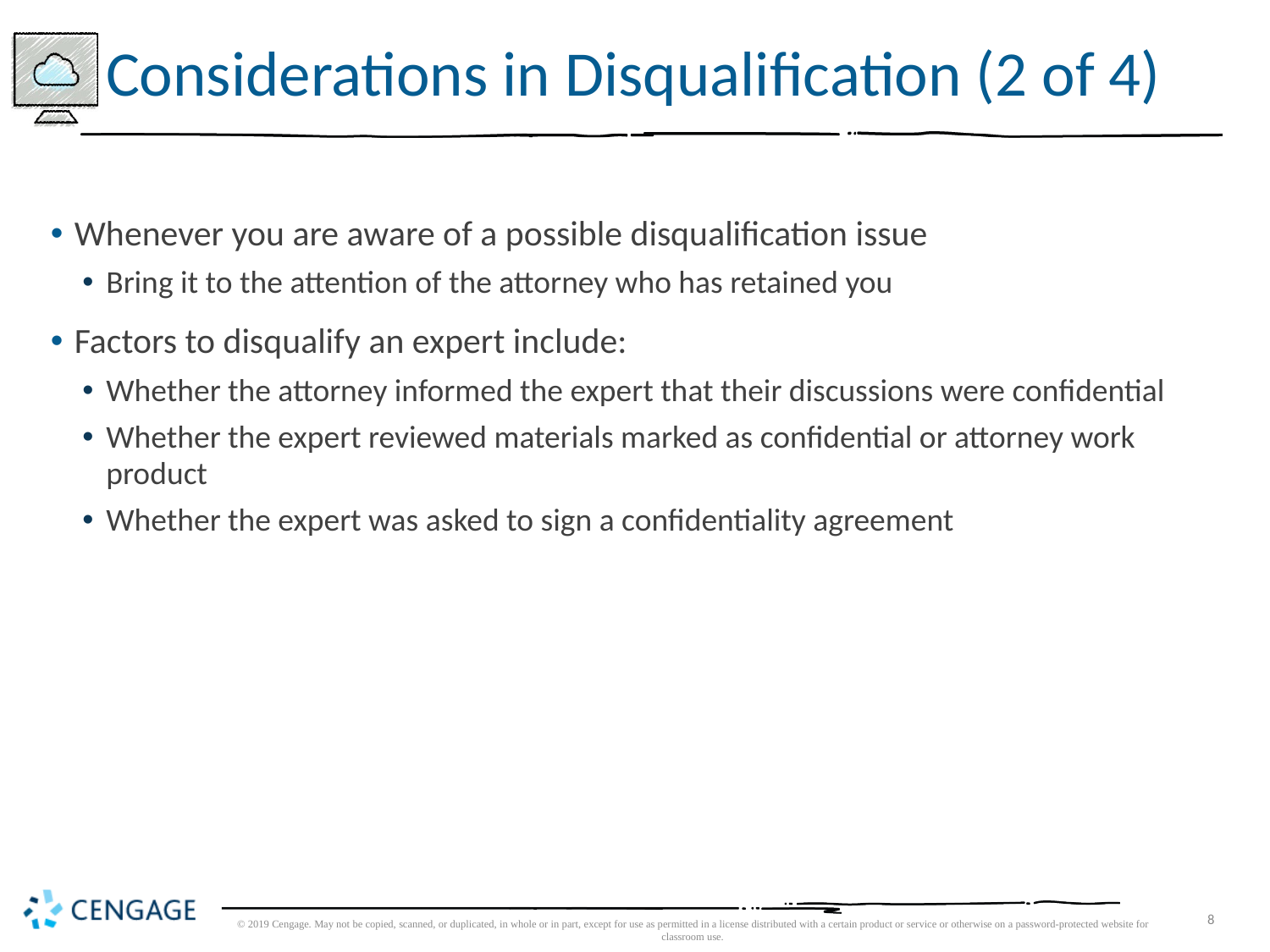

# Considerations in Disqualification (2 of 4)
Whenever you are aware of a possible disqualification issue
Bring it to the attention of the attorney who has retained you
Factors to disqualify an expert include:
Whether the attorney informed the expert that their discussions were confidential
Whether the expert reviewed materials marked as confidential or attorney work product
Whether the expert was asked to sign a confidentiality agreement
© 2019 Cengage. May not be copied, scanned, or duplicated, in whole or in part, except for use as permitted in a license distributed with a certain product or service or otherwise on a password-protected website for classroom use.